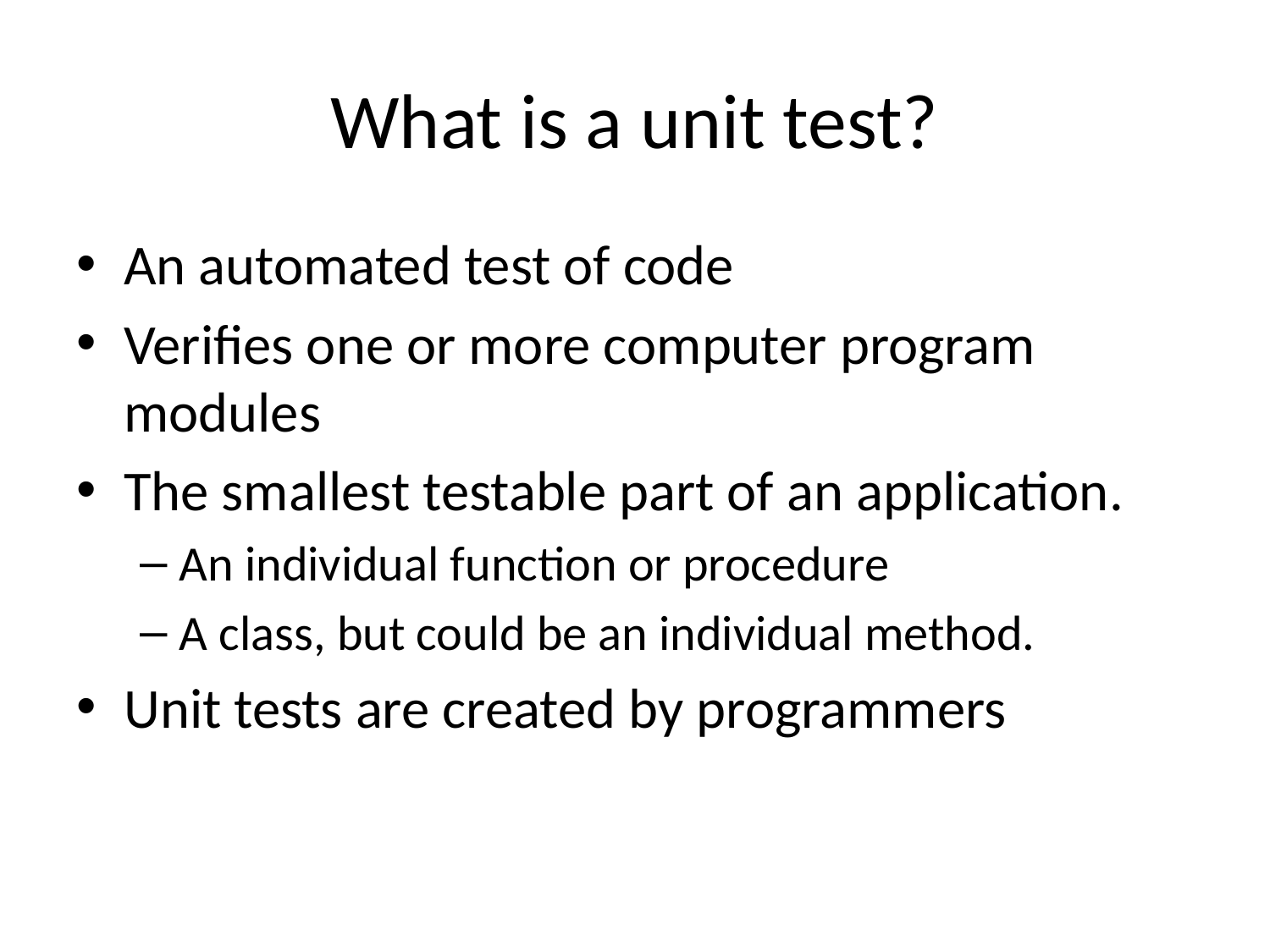

# What is a unit test?
An automated test of code
Verifies one or more computer program modules
The smallest testable part of an application.
An individual function or procedure
A class, but could be an individual method.
Unit tests are created by programmers